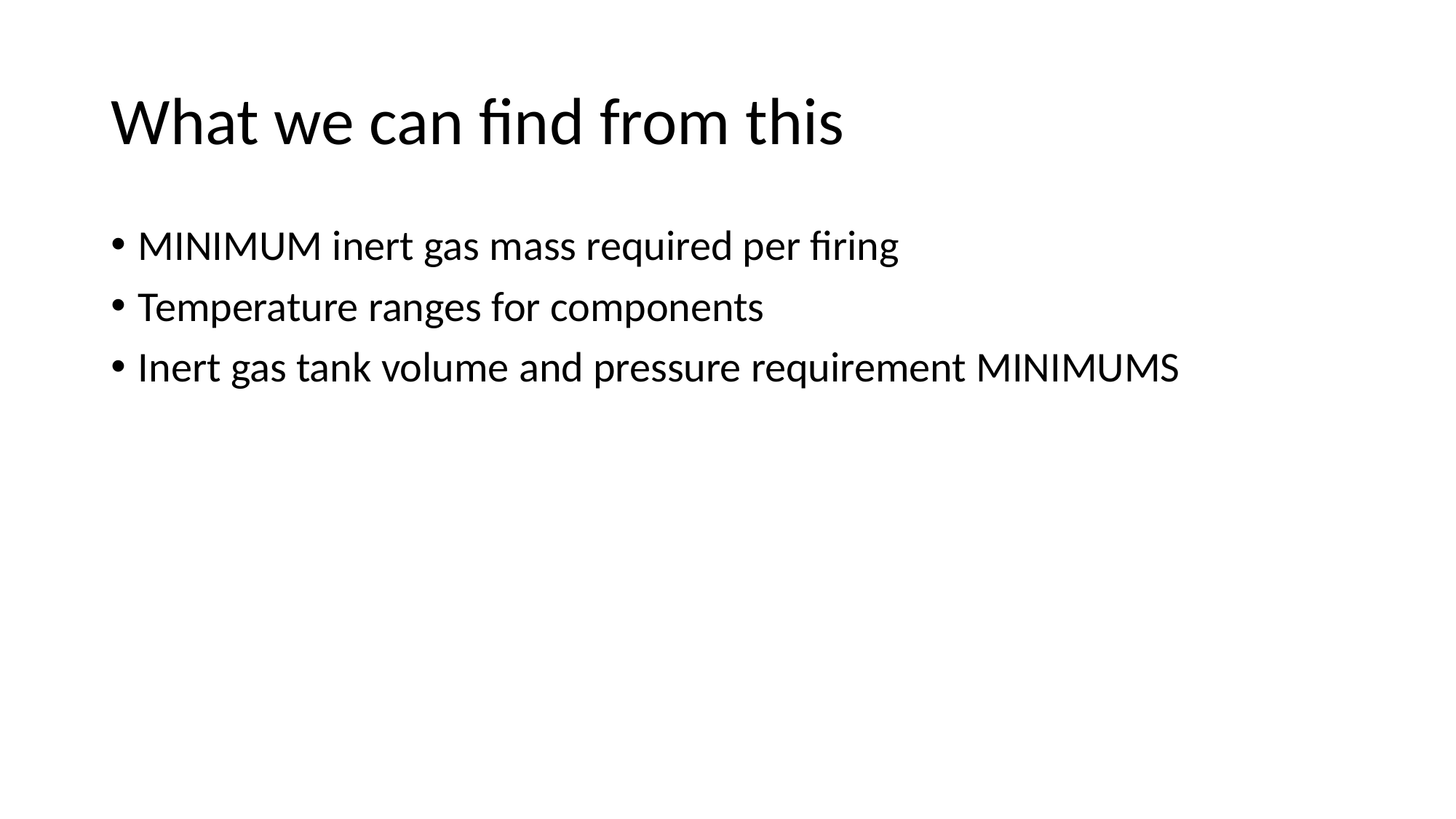

# What we can find from this
MINIMUM inert gas mass required per firing
Temperature ranges for components
Inert gas tank volume and pressure requirement MINIMUMS